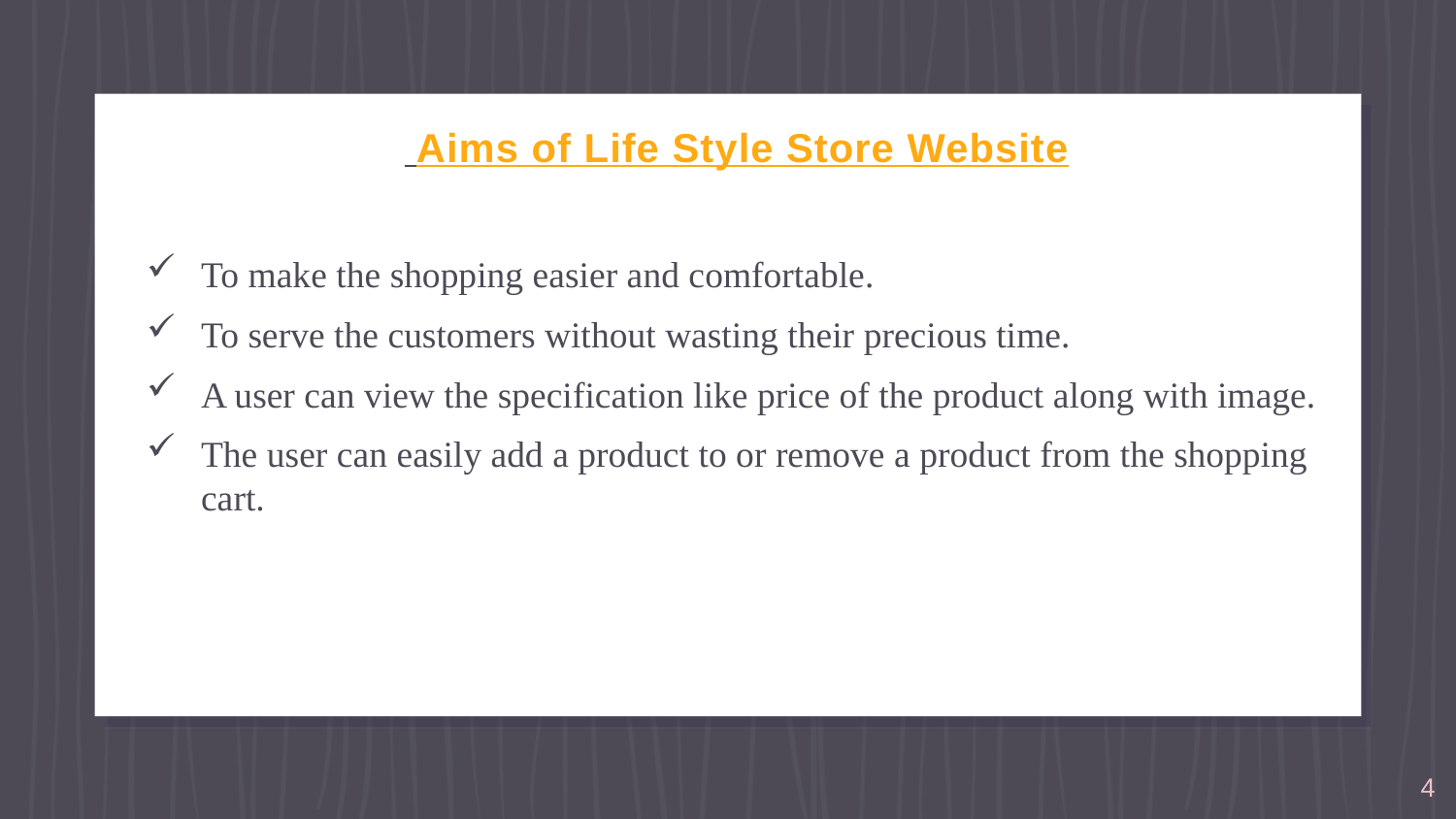

Aims of Life Style Store Website

To make the shopping easier and comfortable.
To serve the customers without wasting their precious time.
A user can view the specification like price of the product along with image.
The user can easily add a product to or remove a product from the shopping cart.

4